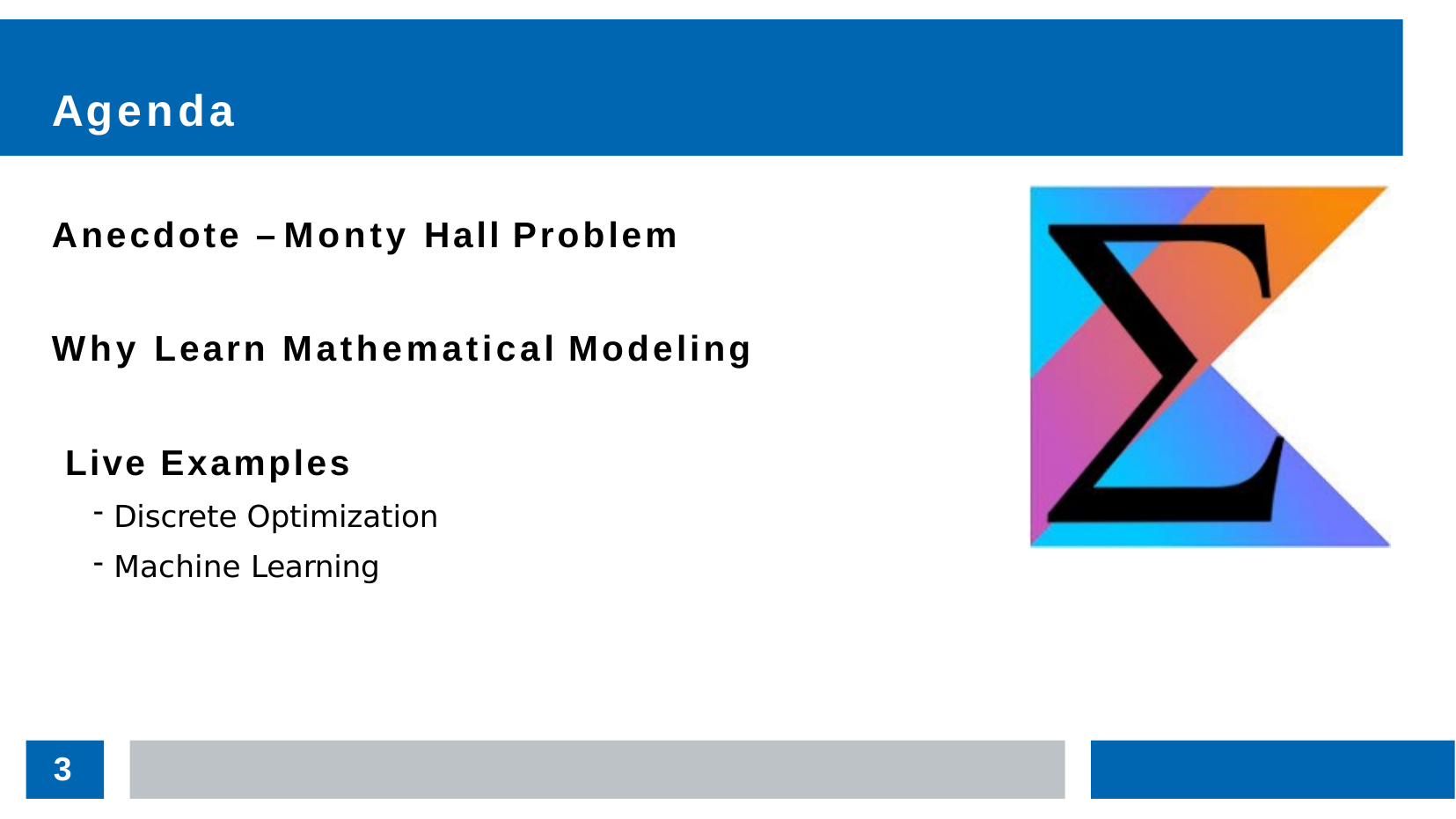

# Agenda

Anecdote – Monty Hall Problem
Why Learn Mathematical Modeling  Live Examples
Discrete Optimization
Machine Learning
3